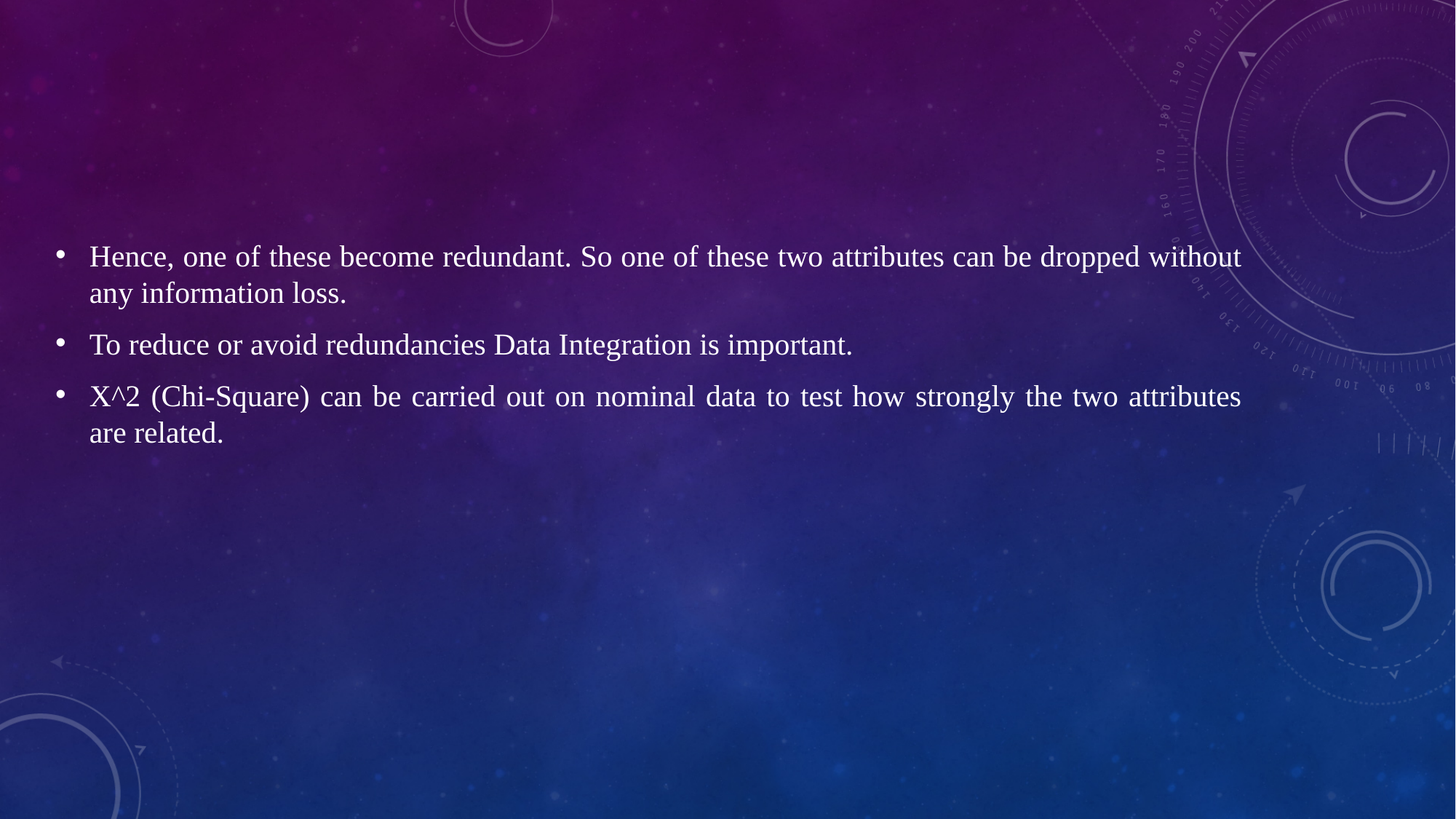

Hence, one of these become redundant. So one of these two attributes can be dropped without any information loss.
To reduce or avoid redundancies Data Integration is important.
X^2 (Chi-Square) can be carried out on nominal data to test how strongly the two attributes are related.